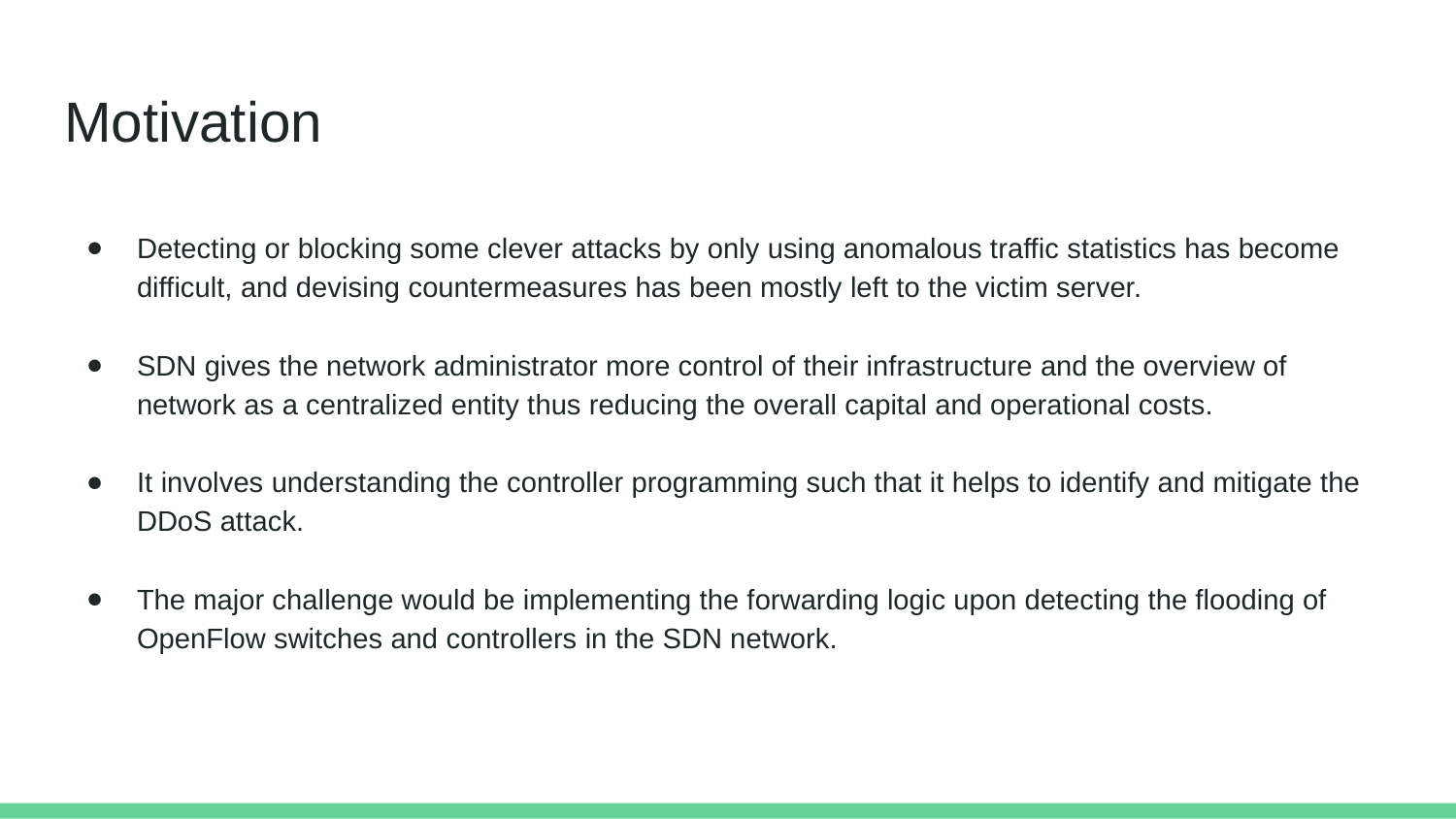

# Motivation

Detecting or blocking some clever attacks by only using anomalous traffic statistics has become difficult, and devising countermeasures has been mostly left to the victim server.

SDN gives the network administrator more control of their infrastructure and the overview of network as a centralized entity thus reducing the overall capital and operational costs.

It involves understanding the controller programming such that it helps to identify and mitigate the DDoS attack.
The major challenge would be implementing the forwarding logic upon detecting the flooding of OpenFlow switches and controllers in the SDN network.